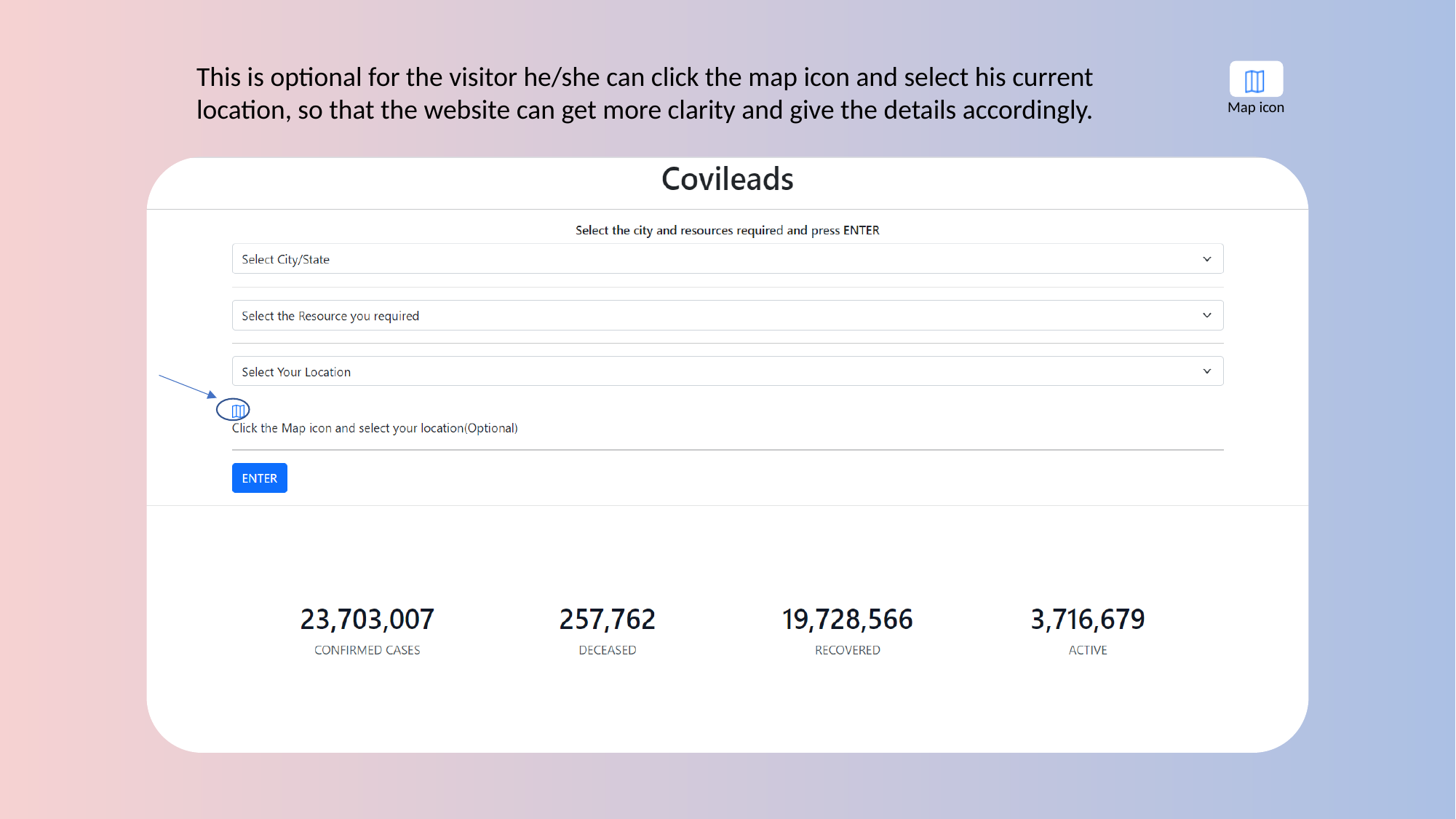

This is optional for the visitor he/she can click the map icon and select his current location, so that the website can get more clarity and give the details accordingly.

Map icon